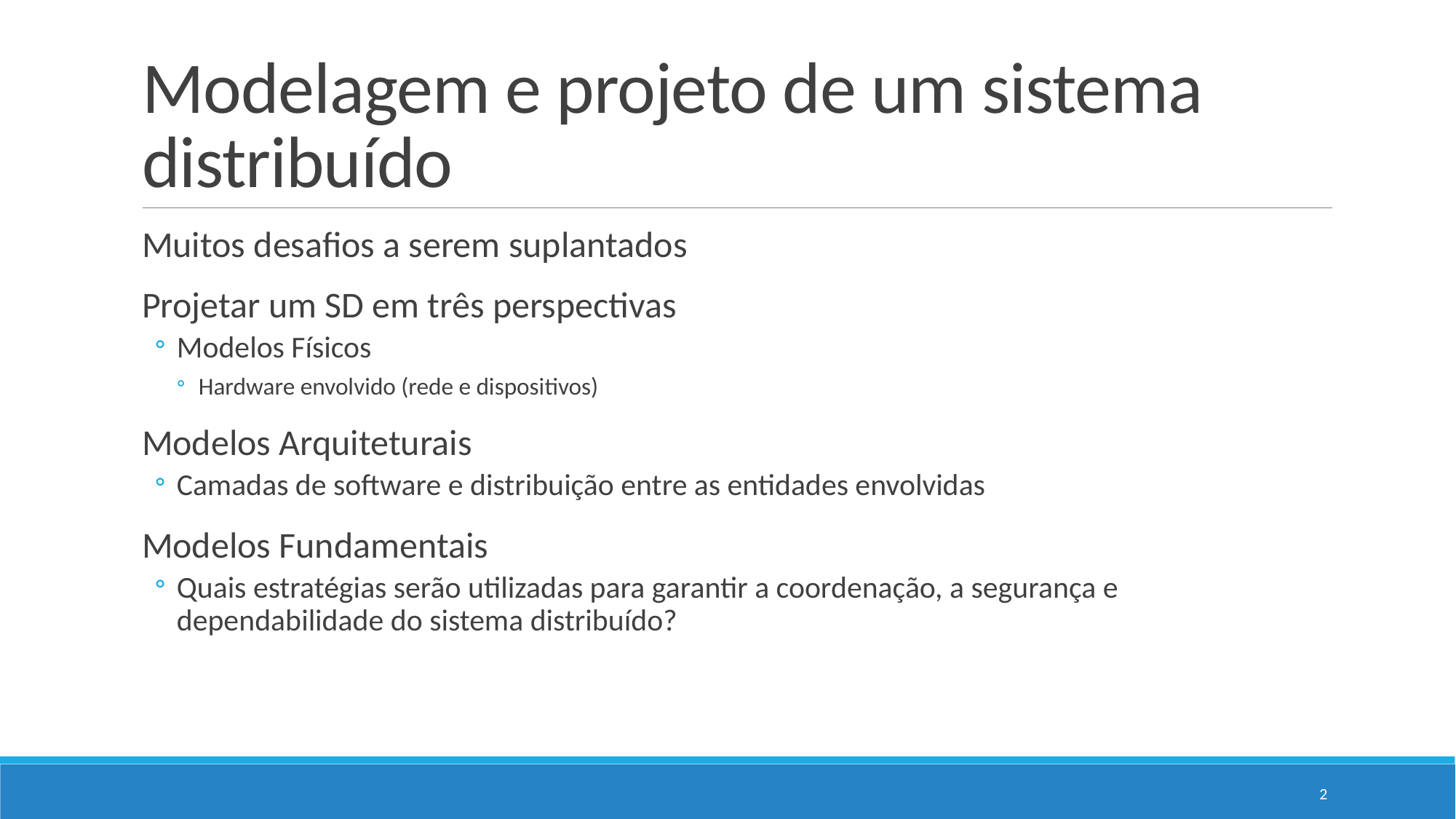

# Modelagem e projeto de um sistema distribuído
Muitos desafios a serem suplantados
Projetar um SD em três perspectivas
Modelos Físicos
Hardware envolvido (rede e dispositivos)
Modelos Arquiteturais
Camadas de software e distribuição entre as entidades envolvidas
Modelos Fundamentais
Quais estratégias serão utilizadas para garantir a coordenação, a segurança e dependabilidade do sistema distribuído?

2